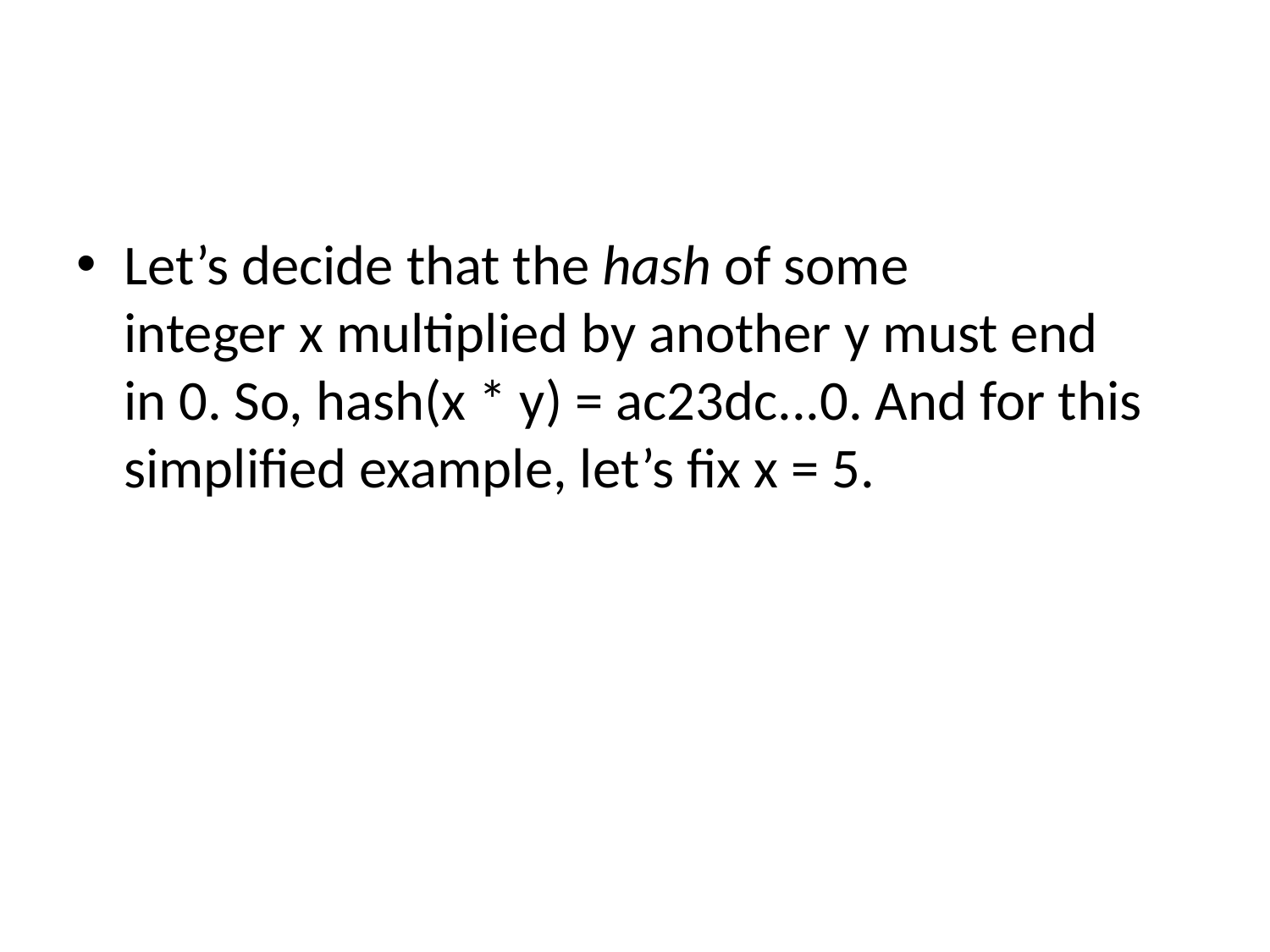

#
Let’s decide that the hash of some integer x multiplied by another y must end in 0. So, hash(x * y) = ac23dc...0. And for this simplified example, let’s fix x = 5.